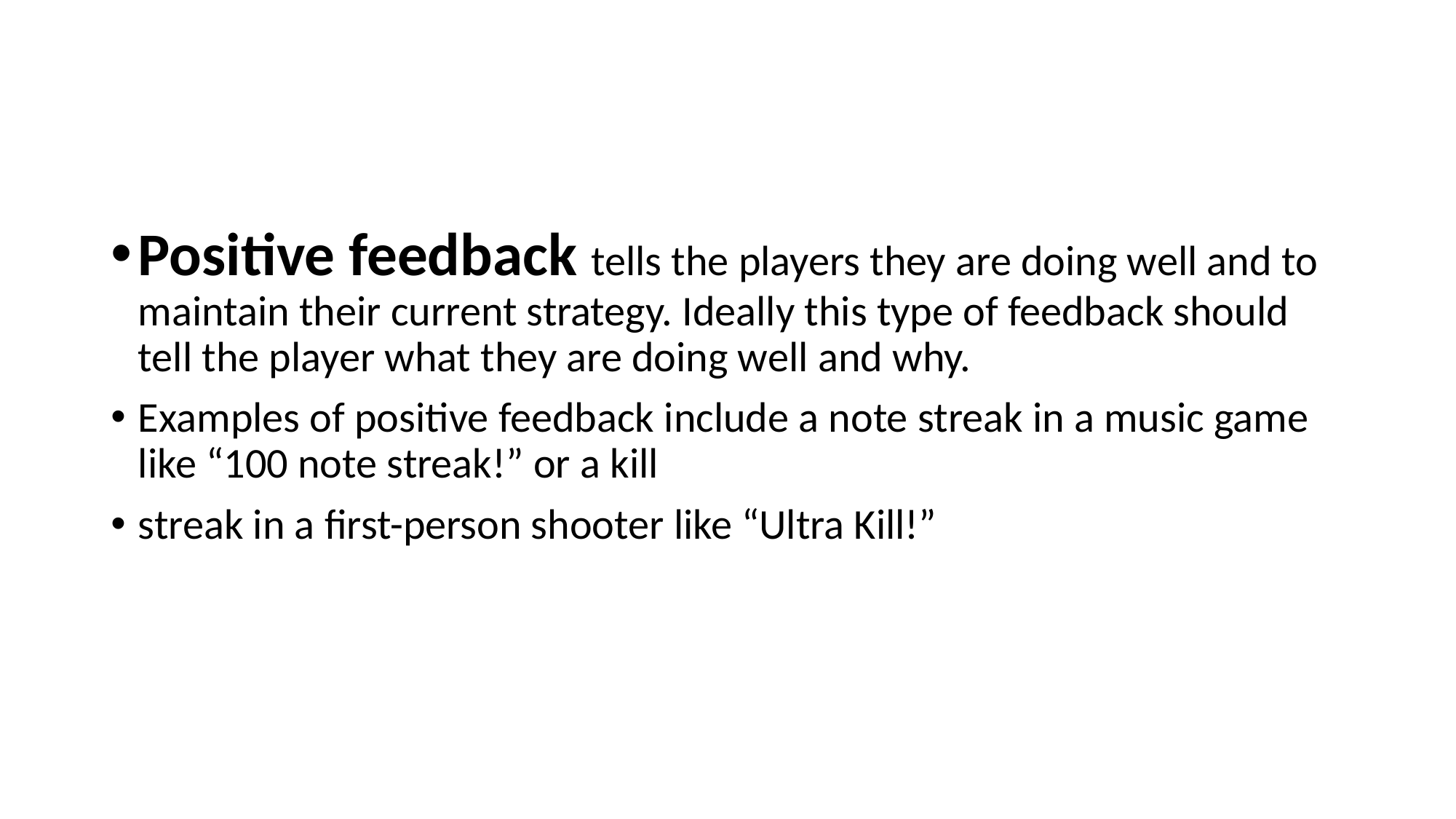

#
Positive feedback tells the players they are doing well and to maintain their current strategy. Ideally this type of feedback should tell the player what they are doing well and why.
Examples of positive feedback include a note streak in a music game like “100 note streak!” or a kill
streak in a first-person shooter like “Ultra Kill!”